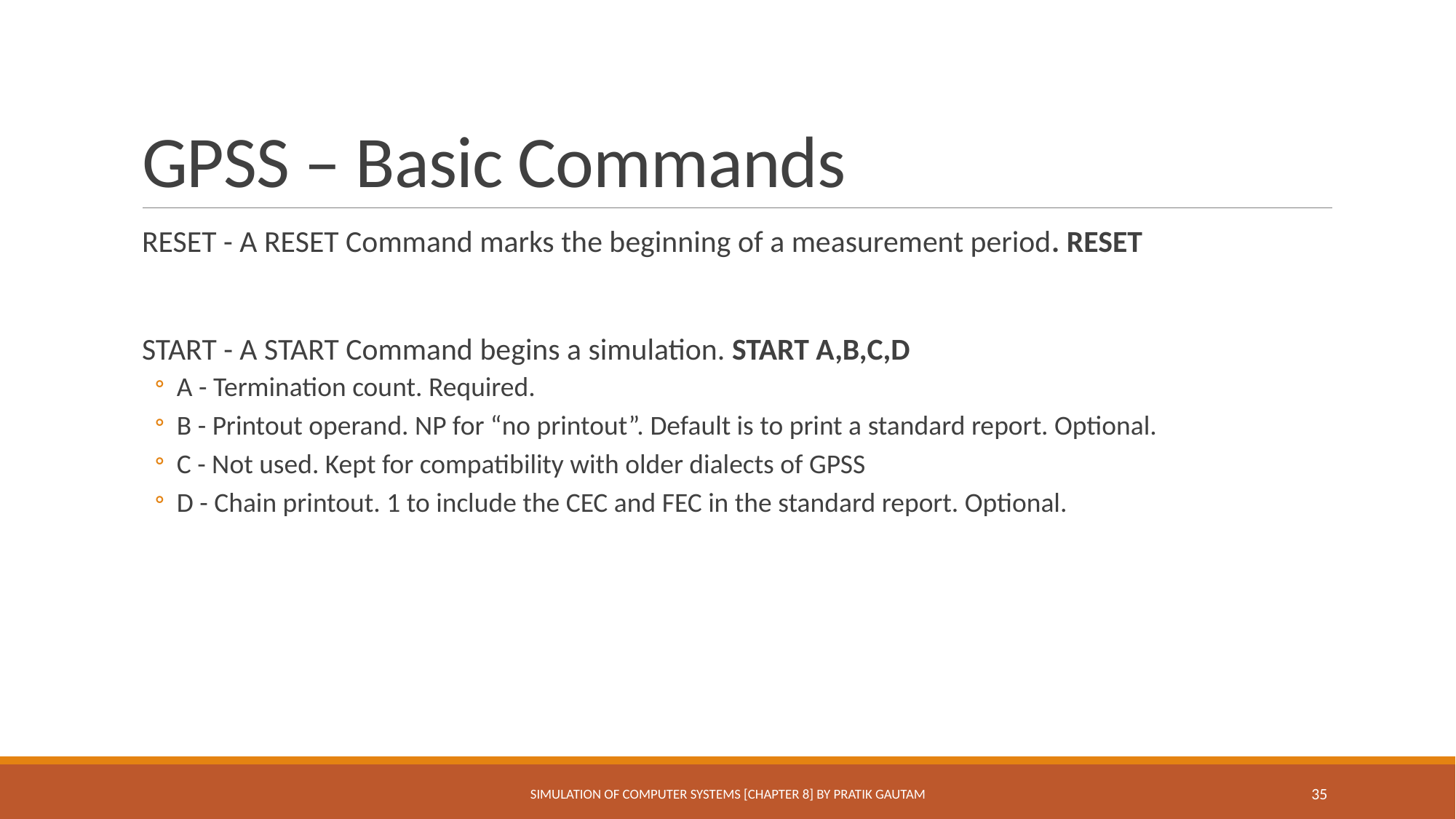

# GPSS – Basic Commands
RESET - A RESET Command marks the beginning of a measurement period. RESET

START - A START Command begins a simulation. START A,B,C,D
A - Termination count. Required.
B - Printout operand. NP for “no printout”. Default is to print a standard report. Optional.
C - Not used. Kept for compatibility with older dialects of GPSS
D - Chain printout. 1 to include the CEC and FEC in the standard report. Optional.

Simulation of Computer Systems [Chapter 8] By Pratik Gautam
35